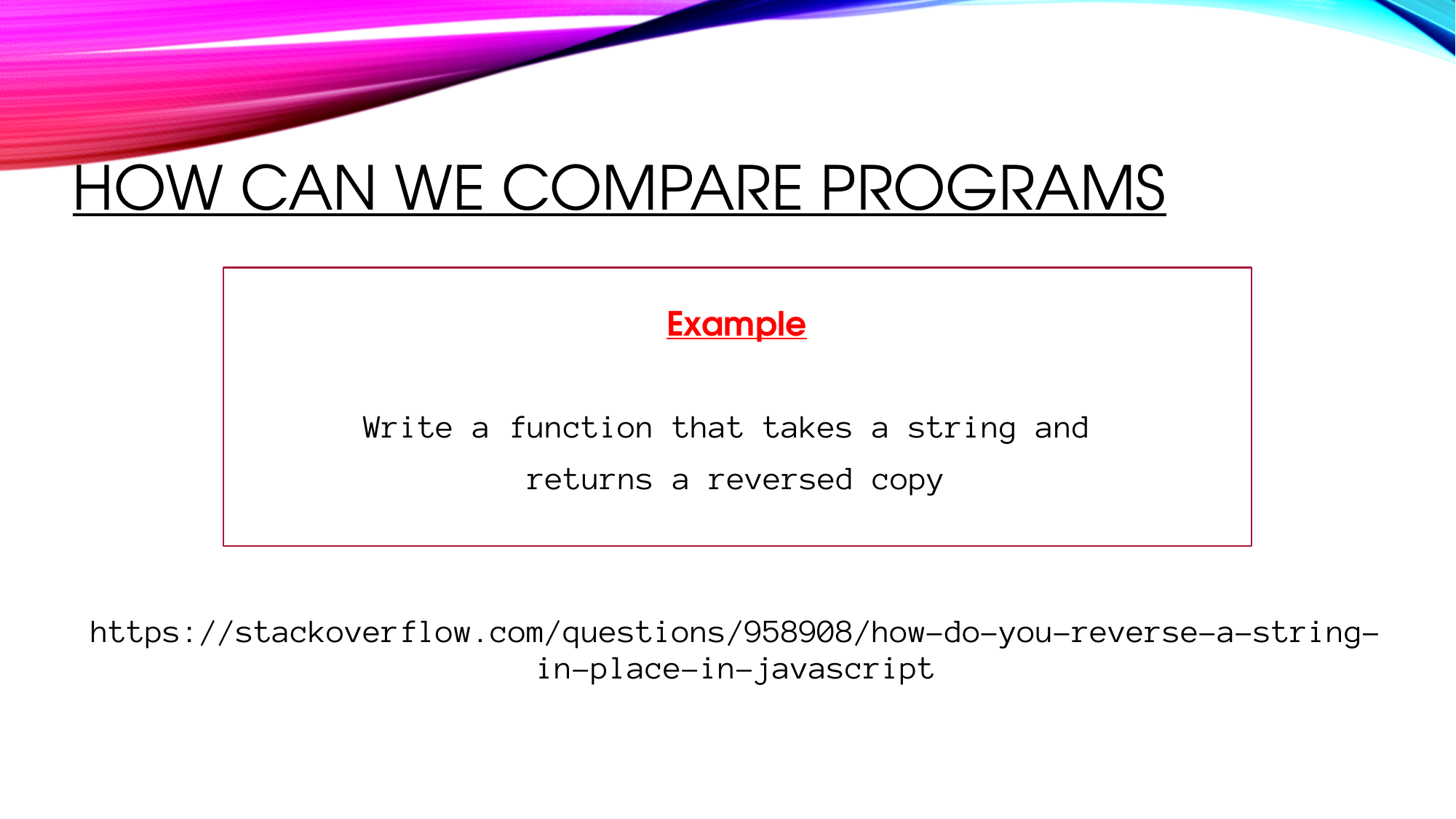

# How can we Compare programs

Example

Write a function that takes a string and
returns a reversed copy

https://stackoverflow.com/questions/958908/how-do-you-reverse-a-string-in-place-in-javascript